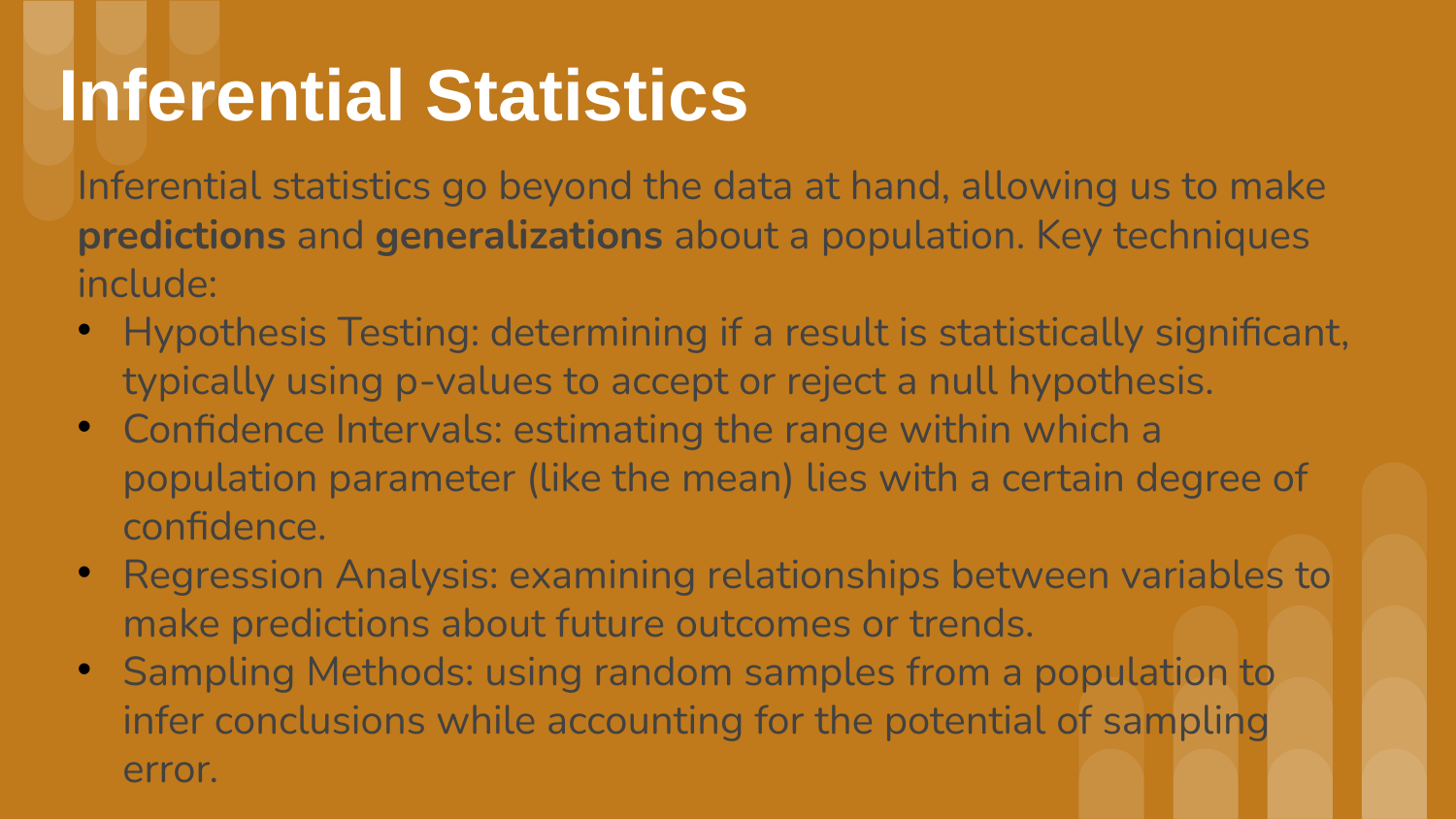

# Inferential Statistics
Inferential statistics go beyond the data at hand, allowing us to make predictions and generalizations about a population. Key techniques include:
Hypothesis Testing: determining if a result is statistically significant, typically using p-values to accept or reject a null hypothesis.
Confidence Intervals: estimating the range within which a population parameter (like the mean) lies with a certain degree of confidence.
Regression Analysis: examining relationships between variables to make predictions about future outcomes or trends.
Sampling Methods: using random samples from a population to infer conclusions while accounting for the potential of sampling error.